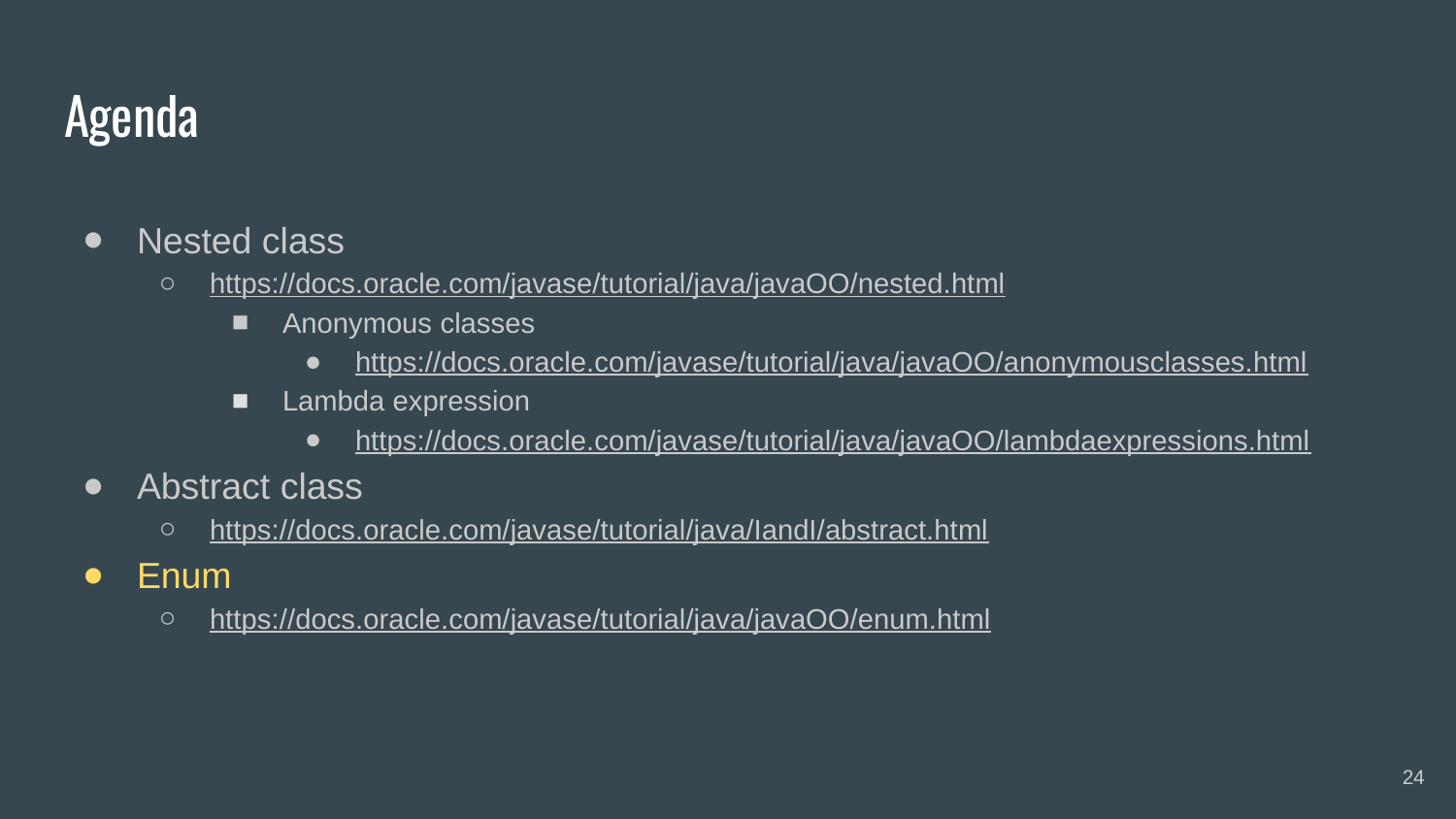

# Agenda
Nested class
https://docs.oracle.com/javase/tutorial/java/javaOO/nested.html
Anonymous classes
https://docs.oracle.com/javase/tutorial/java/javaOO/anonymousclasses.html
Lambda expression
https://docs.oracle.com/javase/tutorial/java/javaOO/lambdaexpressions.html
Abstract class
https://docs.oracle.com/javase/tutorial/java/IandI/abstract.html
Enum
https://docs.oracle.com/javase/tutorial/java/javaOO/enum.html

24